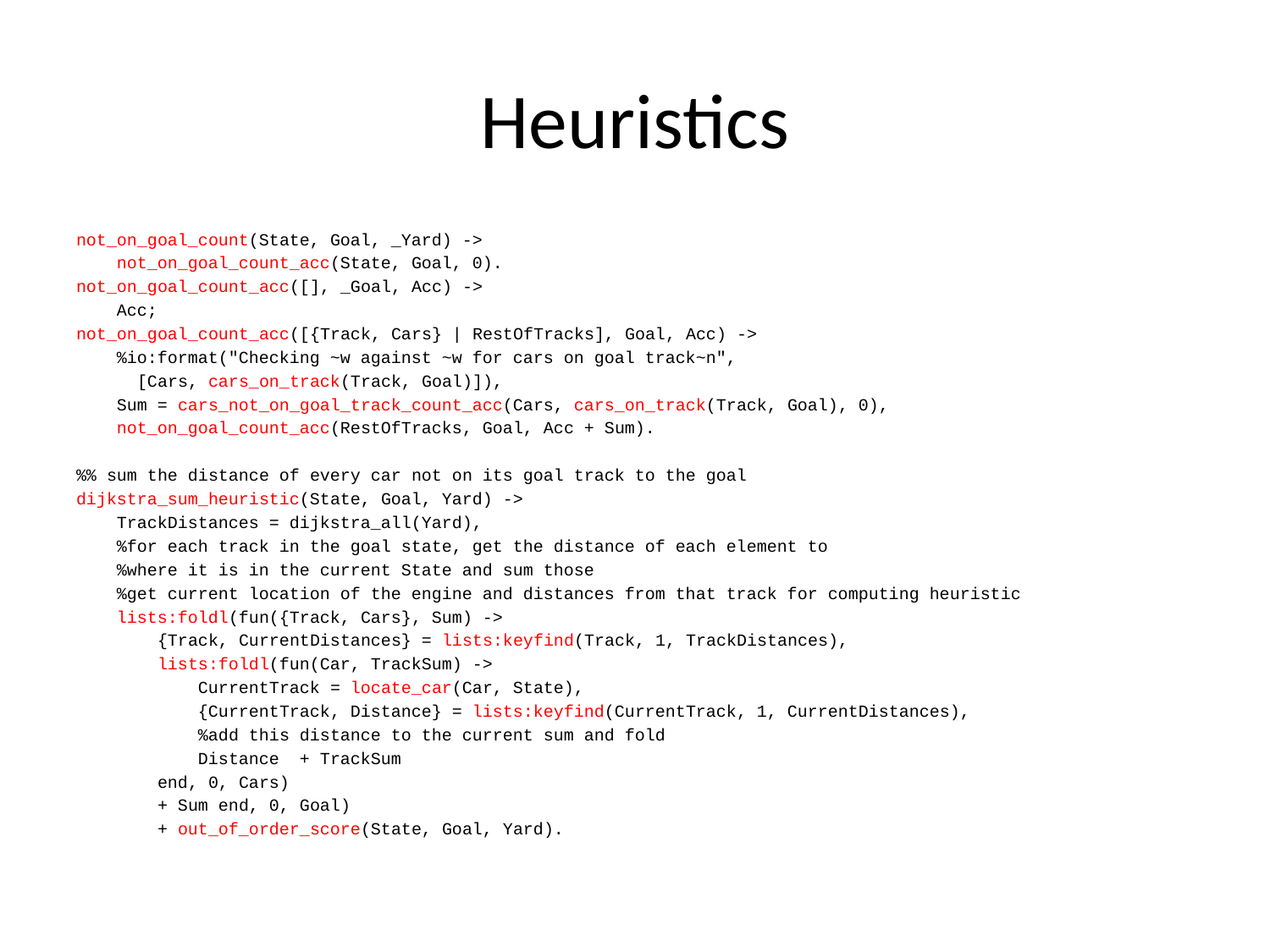

# Heuristics
not_on_goal_count(State, Goal, _Yard) ->
    not_on_goal_count_acc(State, Goal, 0).
not_on_goal_count_acc([], _Goal, Acc) ->
    Acc;
not_on_goal_count_acc([{Track, Cars} | RestOfTracks], Goal, Acc) ->
    %io:format("Checking ~w against ~w for cars on goal track~n",
      [Cars, cars_on_track(Track, Goal)]),
    Sum = cars_not_on_goal_track_count_acc(Cars, cars_on_track(Track, Goal), 0),
    not_on_goal_count_acc(RestOfTracks, Goal, Acc + Sum).

%% sum the distance of every car not on its goal track to the goal
dijkstra_sum_heuristic(State, Goal, Yard) ->
    TrackDistances = dijkstra_all(Yard),
    %for each track in the goal state, get the distance of each element to
    %where it is in the current State and sum those
    %get current location of the engine and distances from that track for computing heuristic
    lists:foldl(fun({Track, Cars}, Sum) ->
        {Track, CurrentDistances} = lists:keyfind(Track, 1, TrackDistances),
        lists:foldl(fun(Car, TrackSum) ->
            CurrentTrack = locate_car(Car, State),
            {CurrentTrack, Distance} = lists:keyfind(CurrentTrack, 1, CurrentDistances),
            %add this distance to the current sum and fold
            Distance  + TrackSum
        end, 0, Cars)
        + Sum end, 0, Goal)
        + out_of_order_score(State, Goal, Yard).